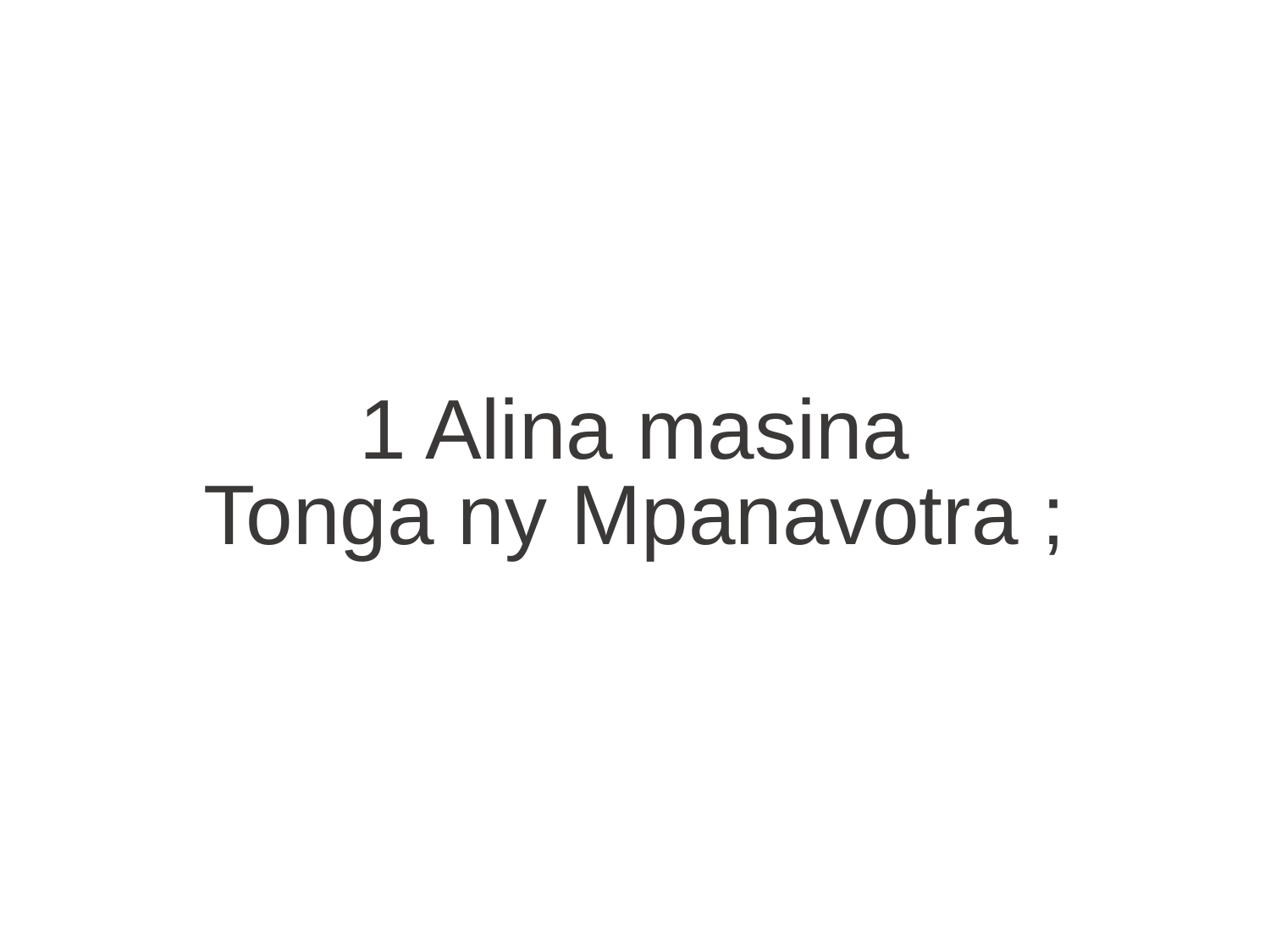

1 Alina masina
Tonga ny Mpanavotra ;